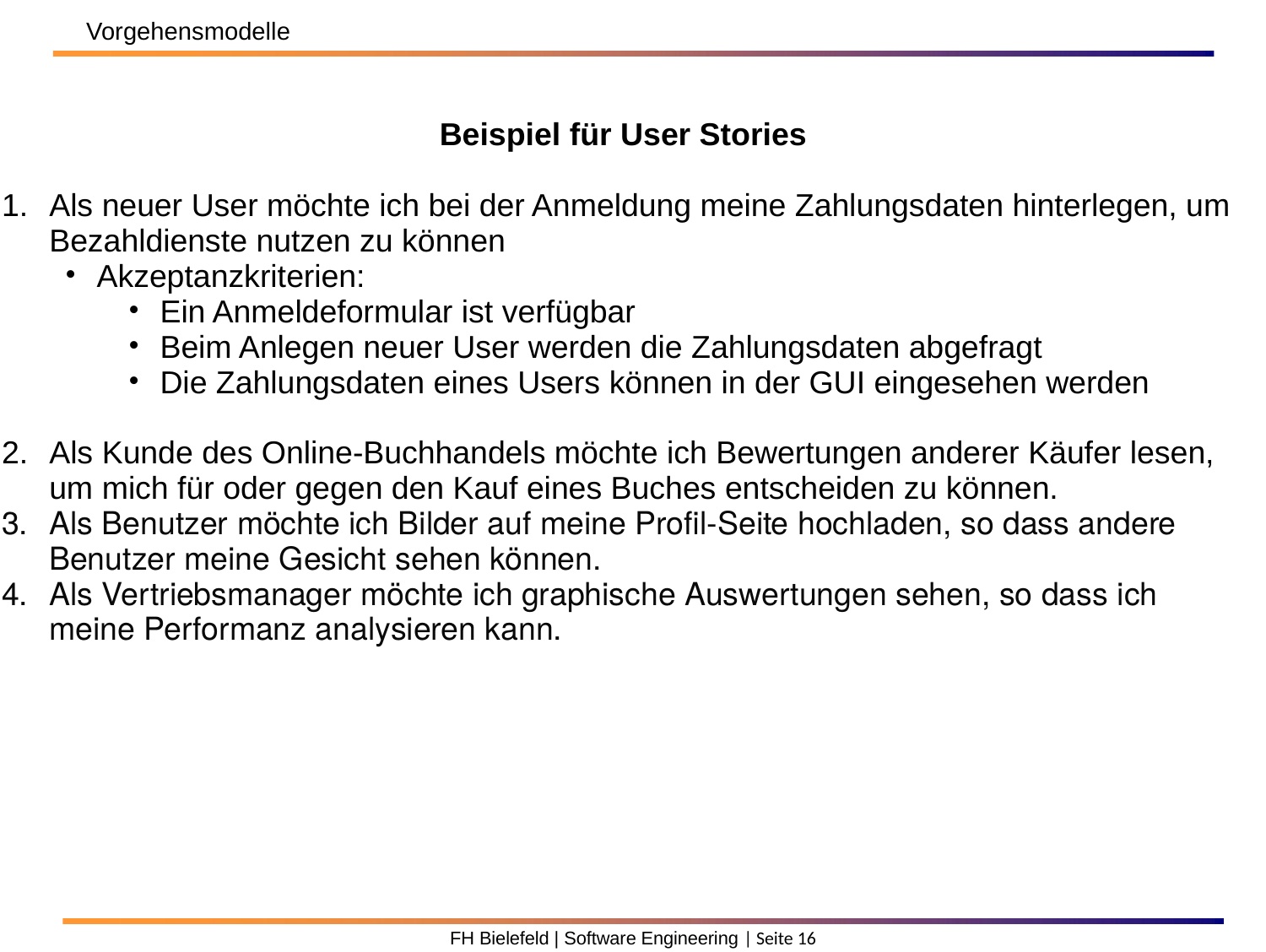

Vorgehensmodelle
Beispiel für User Stories

Als neuer User möchte ich bei der Anmeldung meine Zahlungsdaten hinterlegen, um Bezahldienste nutzen zu können
Akzeptanzkriterien:
Ein Anmeldeformular ist verfügbar
Beim Anlegen neuer User werden die Zahlungsdaten abgefragt
Die Zahlungsdaten eines Users können in der GUI eingesehen werden

Als Kunde des Online-Buchhandels möchte ich Bewertungen anderer Käufer lesen, um mich für oder gegen den Kauf eines Buches entscheiden zu können.
Als Benutzer möchte ich Bilder auf meine Profil-Seite hochladen, so dass andere Benutzer meine Gesicht sehen können.
Als Vertriebsmanager möchte ich graphische Auswertungen sehen, so dass ich meine Performanz analysieren kann.